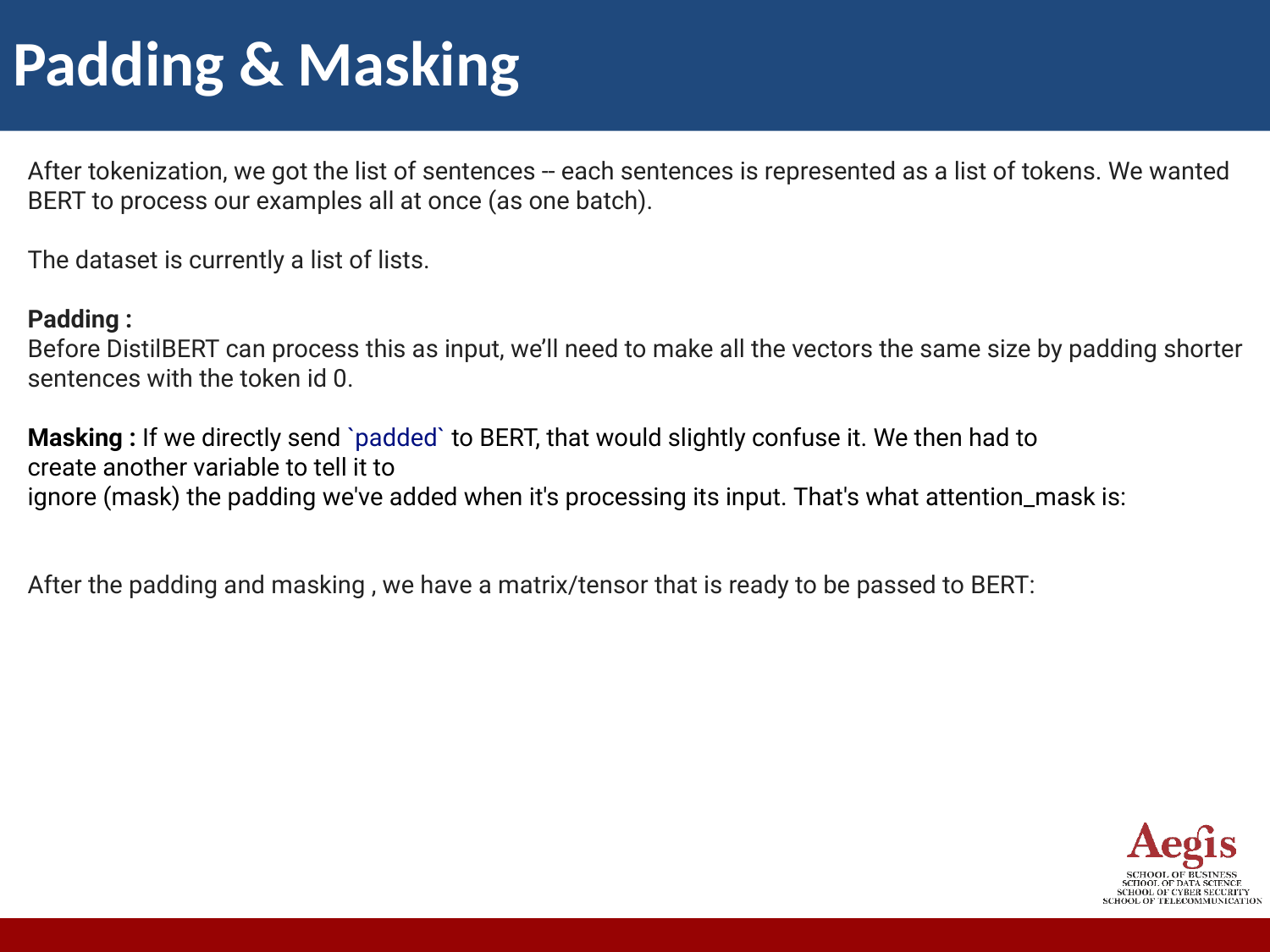

Padding & Masking
After tokenization, we got the list of sentences -- each sentences is represented as a list of tokens. We wanted BERT to process our examples all at once (as one batch).

The dataset is currently a list of lists.

Padding :
Before DistilBERT can process this as input, we’ll need to make all the vectors the same size by padding shorter sentences with the token id 0.

Masking : If we directly send `padded` to BERT, that would slightly confuse it. We then had to create another variable to tell it to ignore (mask) the padding we've added when it's processing its input. That's what attention_mask is:

After the padding and masking , we have a matrix/tensor that is ready to be passed to BERT: